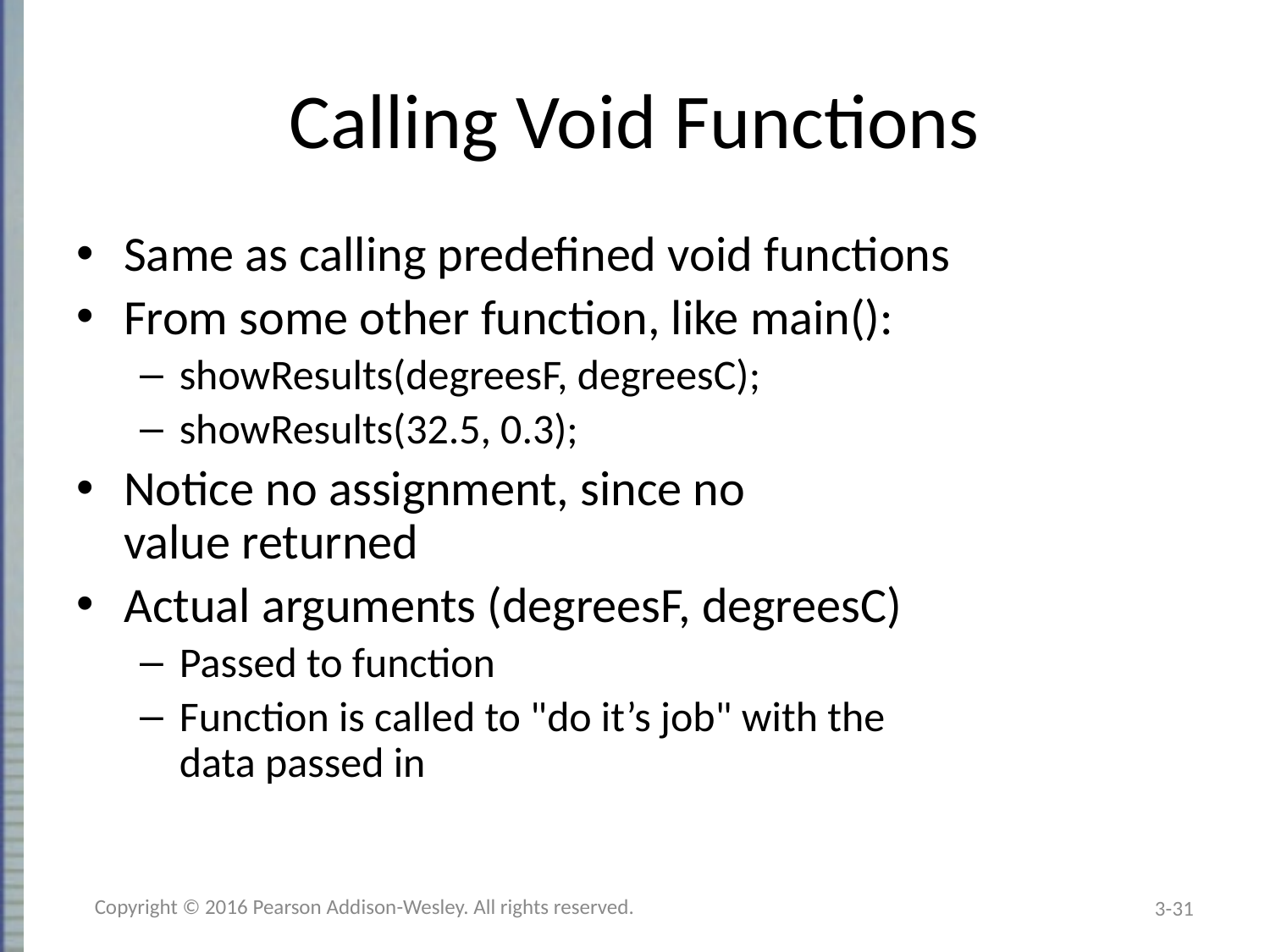

# Calling Void Functions
Same as calling predefined void functions
From some other function, like main():
showResults(degreesF, degreesC);
showResults(32.5, 0.3);
Notice no assignment, since no
value returned
Actual arguments (degreesF, degreesC)
Passed to function
Function is called to "do it’s job" with the
data passed in
Copyright © 2016 Pearson Addison-Wesley. All rights reserved.
3-31